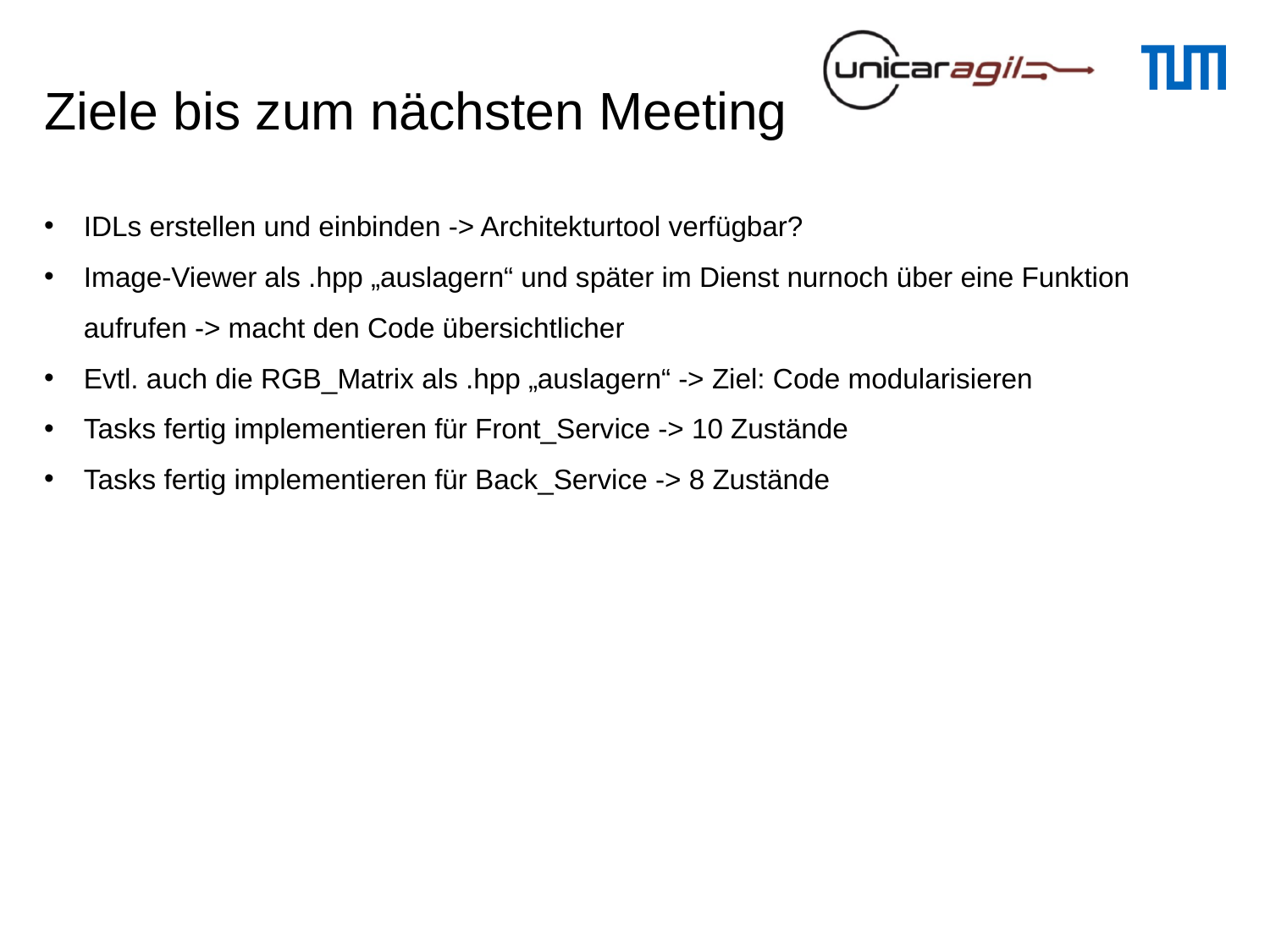

# Ziele bis zum nächsten Meeting
IDLs erstellen und einbinden -> Architekturtool verfügbar?
Image-Viewer als .hpp „auslagern“ und später im Dienst nurnoch über eine Funktion aufrufen -> macht den Code übersichtlicher
Evtl. auch die RGB_Matrix als .hpp „auslagern“ -> Ziel: Code modularisieren
Tasks fertig implementieren für Front_Service -> 10 Zustände
Tasks fertig implementieren für Back_Service -> 8 Zustände